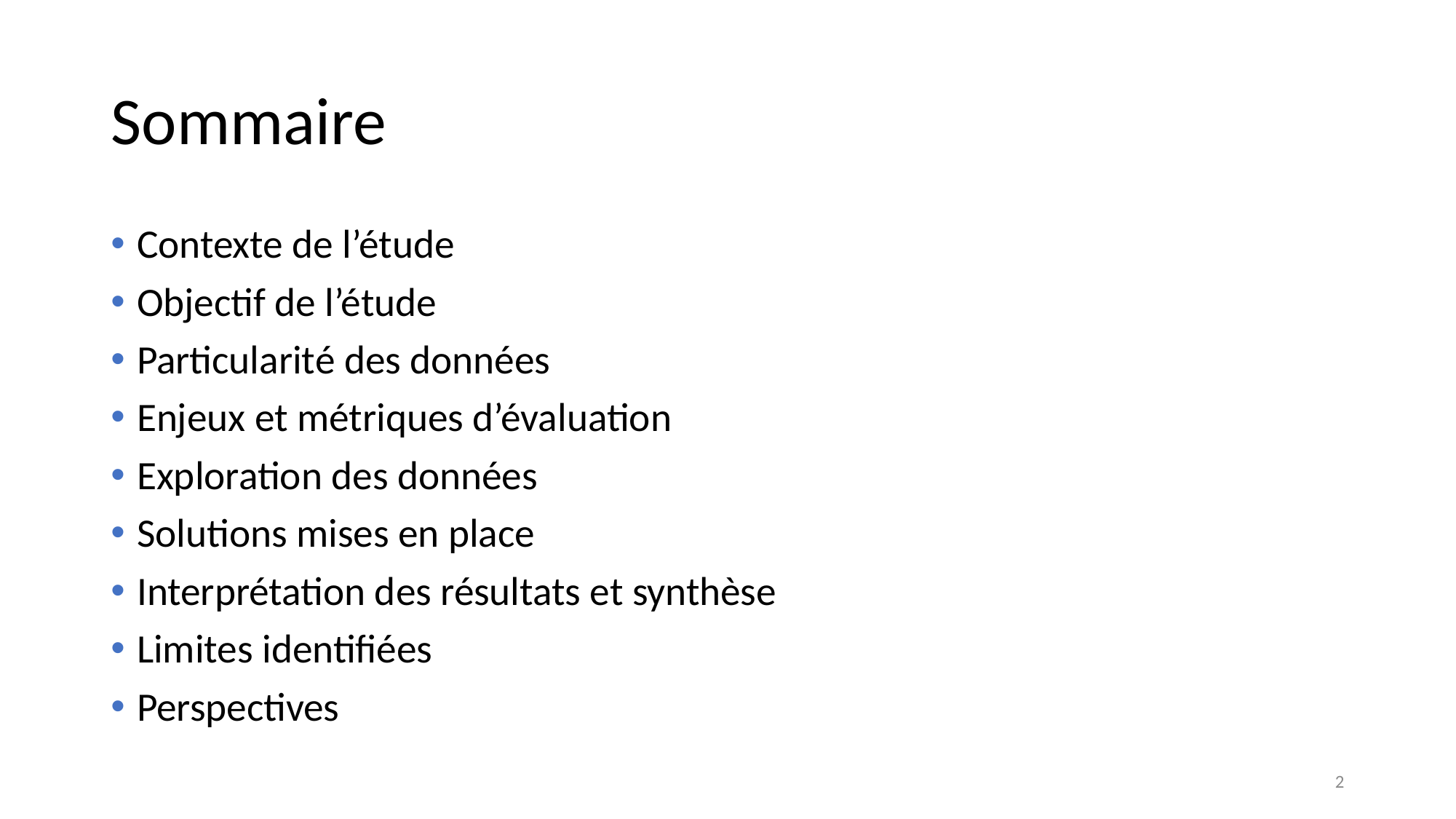

# Sommaire
Contexte de l’étude
Objectif de l’étude
Particularité des données
Enjeux et métriques d’évaluation
Exploration des données
Solutions mises en place
Interprétation des résultats et synthèse
Limites identifiées
Perspectives
2